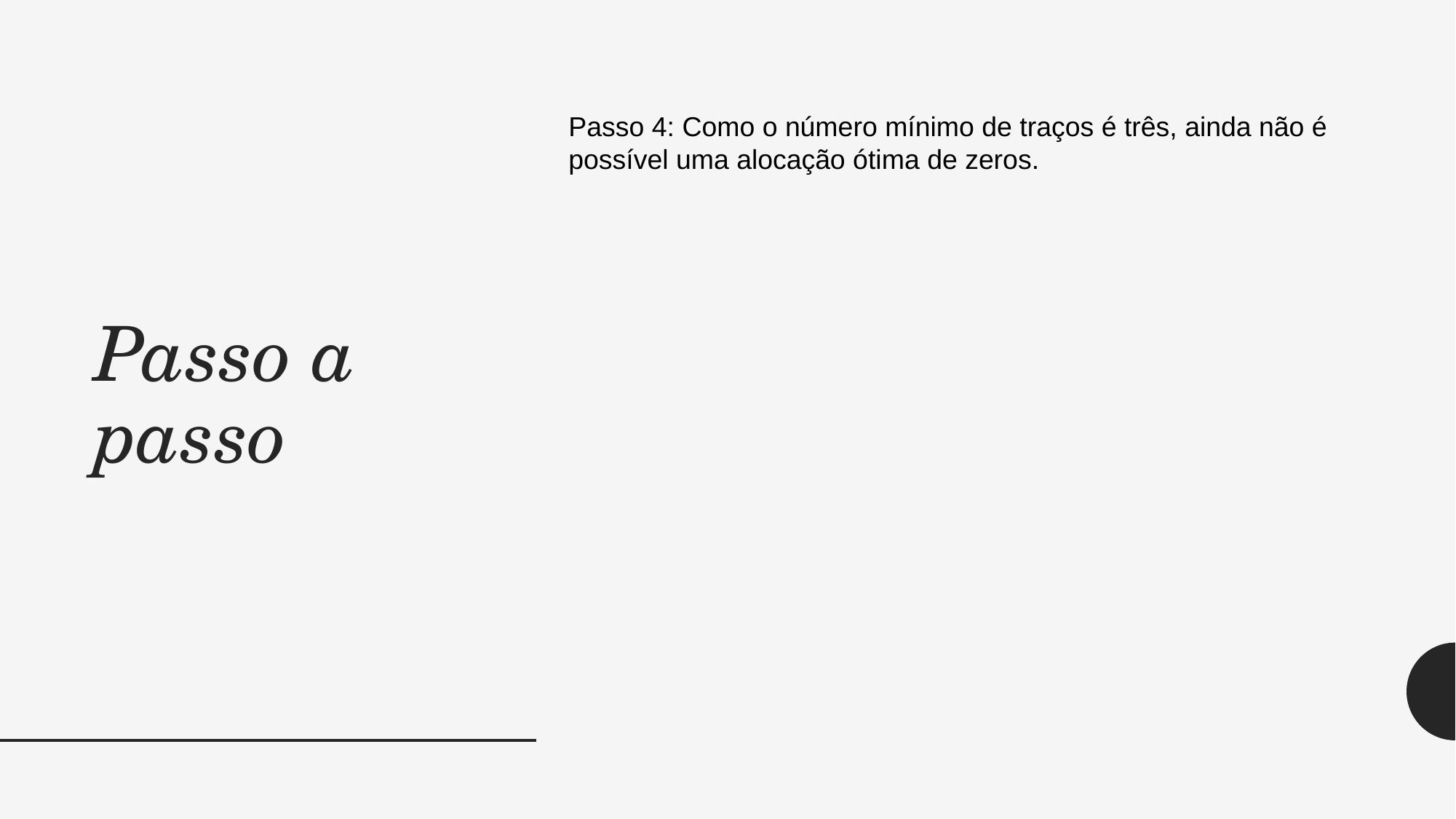

Passo 4: Como o número mínimo de traços é três, ainda não é
possível uma alocação ótima de zeros.
# Passo a passo